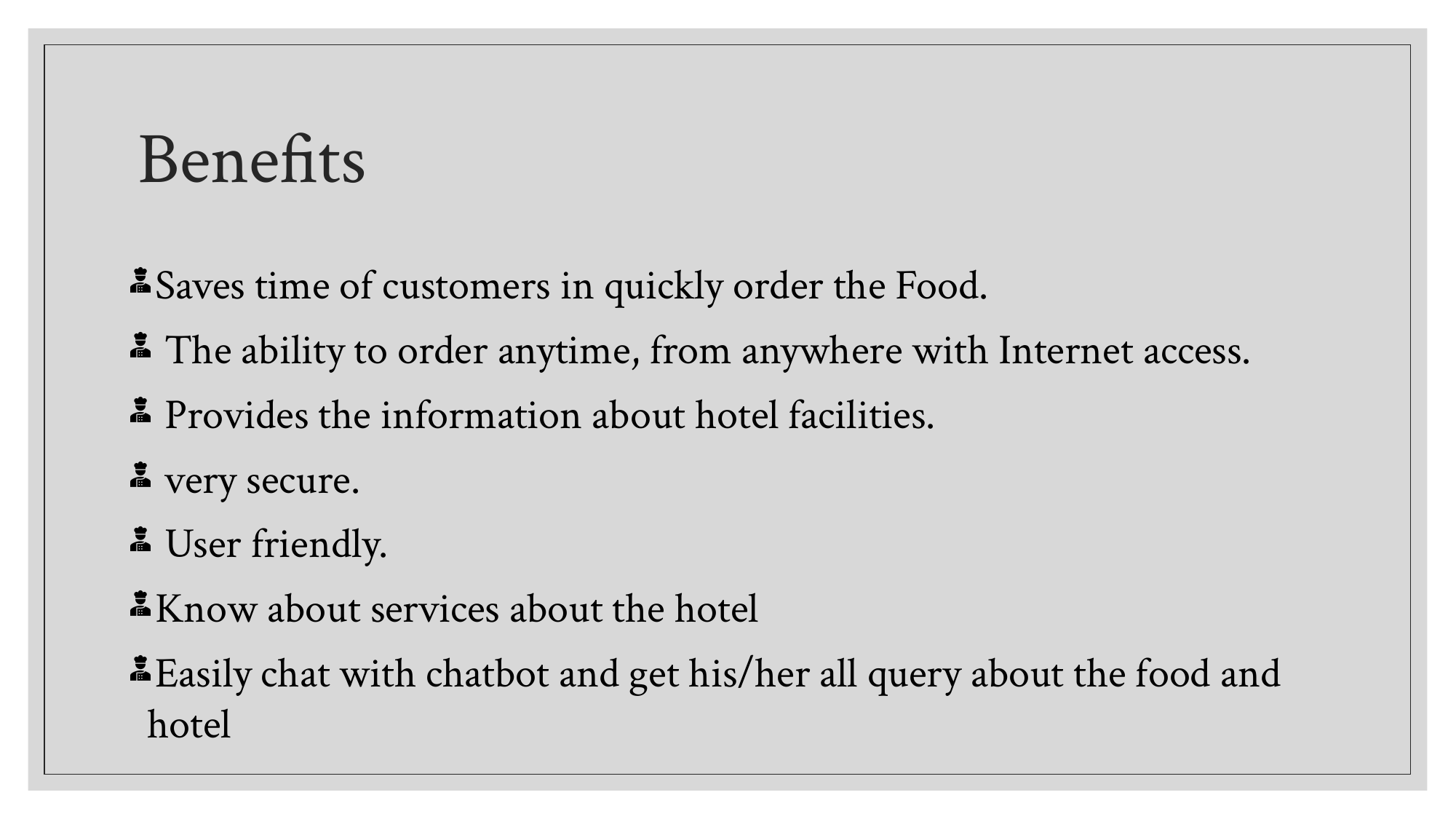

# Benefits
Saves time of customers in quickly order the Food.
 The ability to order anytime, from anywhere with Internet access.
 Provides the information about hotel facilities.
 very secure.
 User friendly.
Know about services about the hotel
Easily chat with chatbot and get his/her all query about the food and hotel